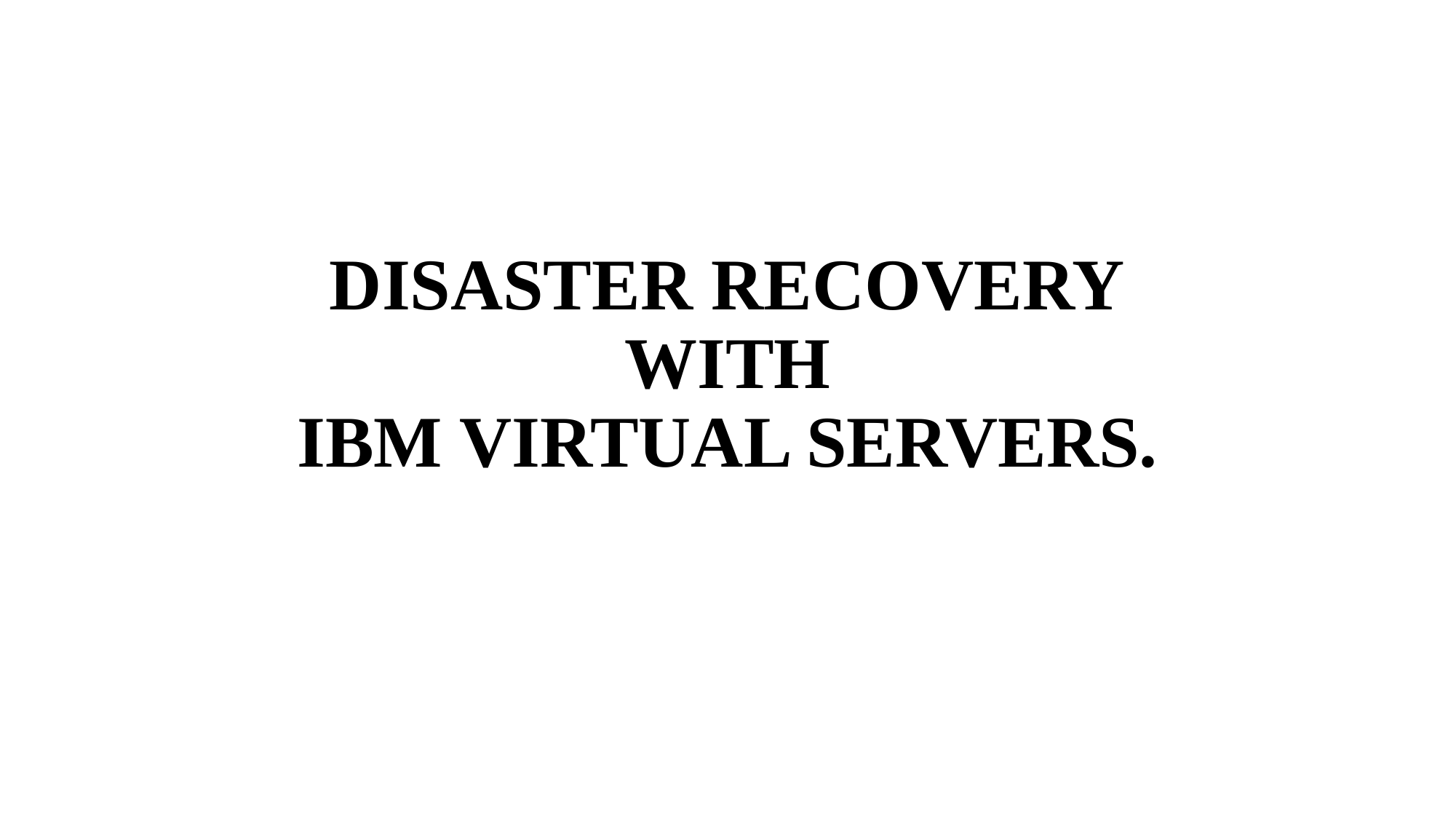

# DISASTER RECOVERY  WITH IBM VIRTUAL SERVERS.